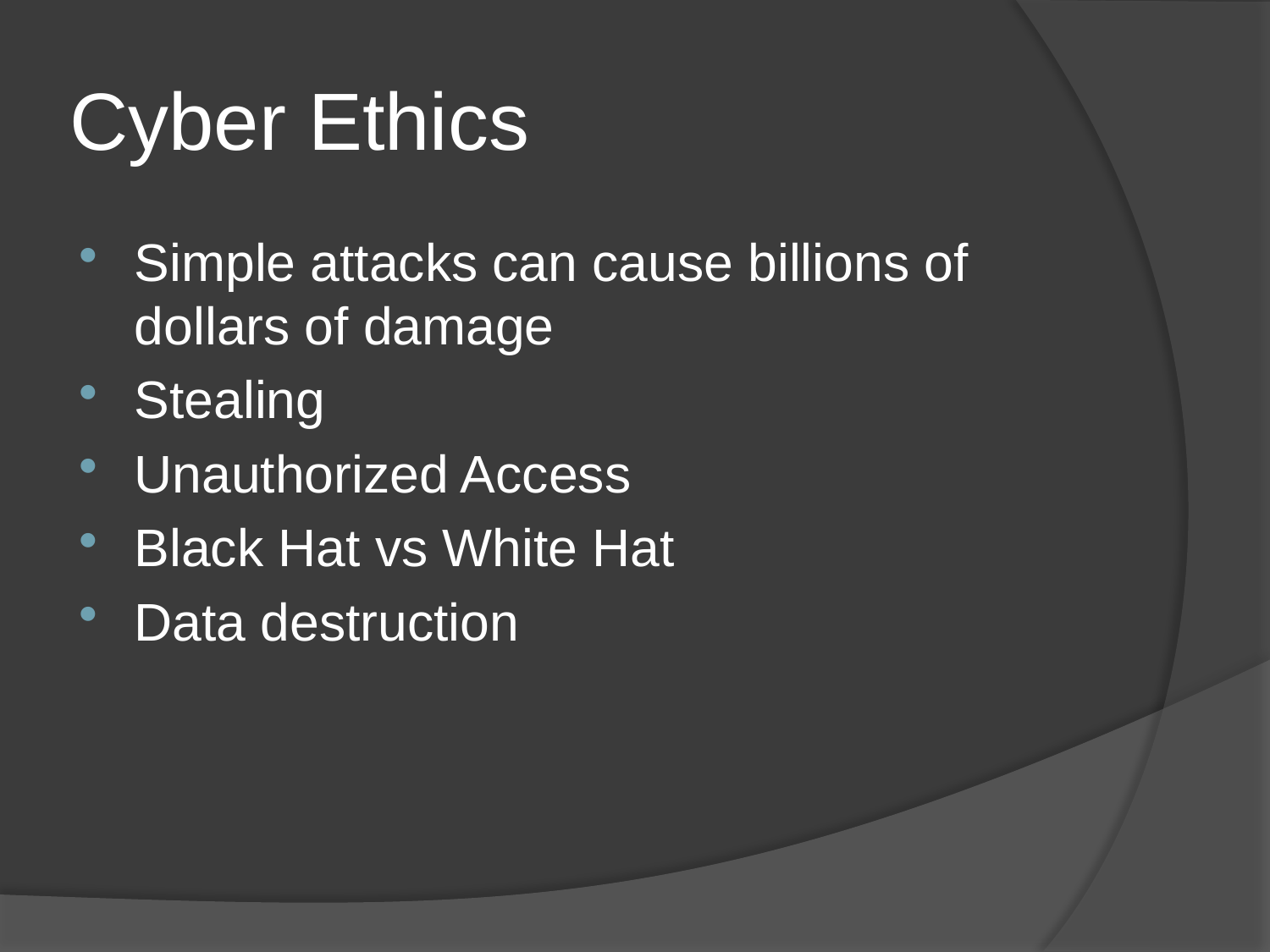

# Cyber Ethics
Simple attacks can cause billions of dollars of damage
Stealing
Unauthorized Access
Black Hat vs White Hat
Data destruction